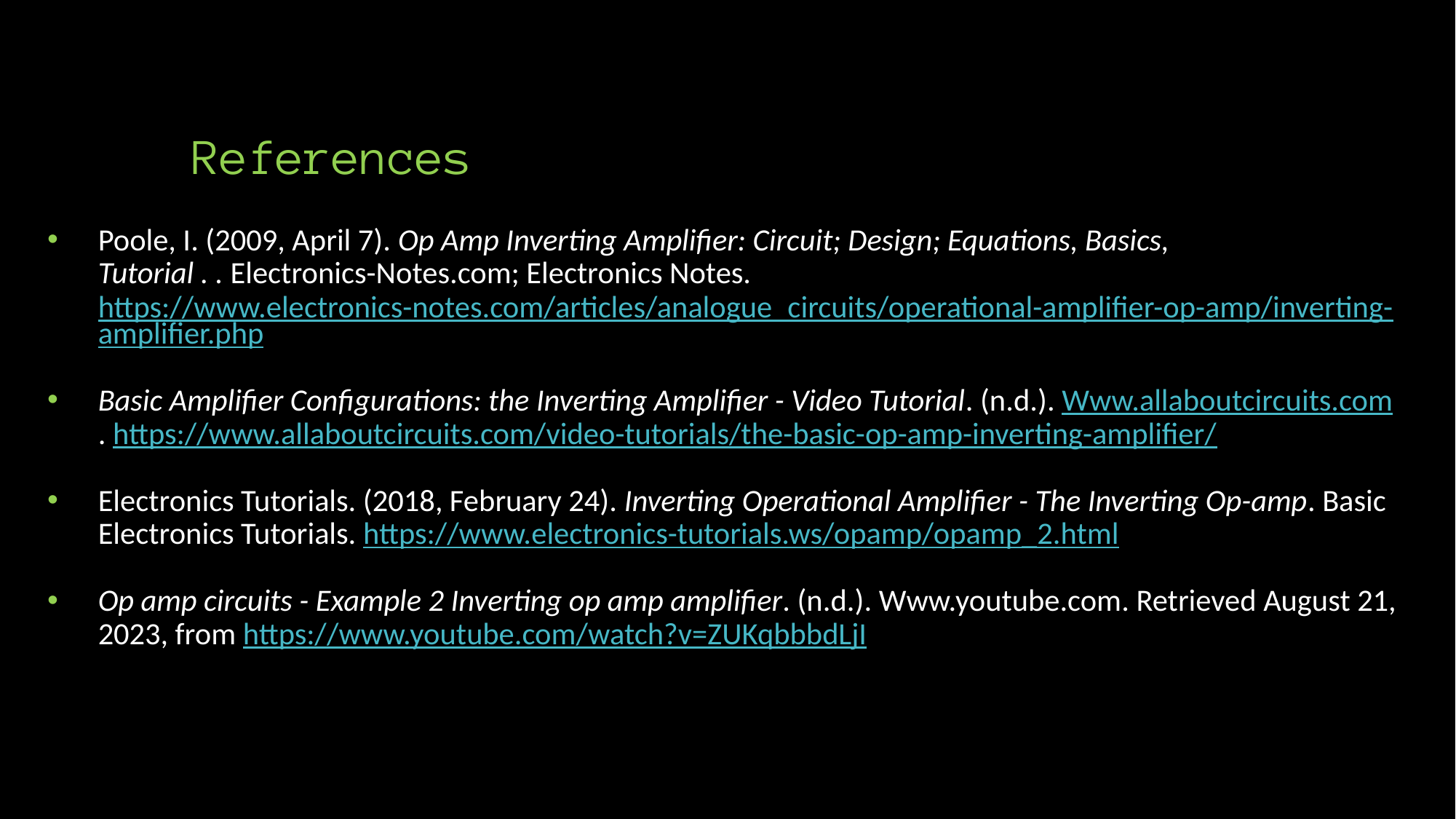

# References
Poole, I. (2009, April 7). Op Amp Inverting Amplifier: Circuit; Design; Equations, Basics, Tutorial . . Electronics-Notes.com; Electronics Notes. https://www.electronics-notes.com/articles/analogue_circuits/operational-amplifier-op-amp/inverting-amplifier.php
‌
Basic Amplifier Configurations: the Inverting Amplifier - Video Tutorial. (n.d.). Www.allaboutcircuits.com. https://www.allaboutcircuits.com/video-tutorials/the-basic-op-amp-inverting-amplifier/

Electronics Tutorials. (2018, February 24). Inverting Operational Amplifier - The Inverting Op-amp. Basic Electronics Tutorials. https://www.electronics-tutorials.ws/opamp/opamp_2.html

Op amp circuits - Example 2 Inverting op amp amplifier. (n.d.). Www.youtube.com. Retrieved August 21, 2023, from https://www.youtube.com/watch?v=ZUKqbbbdLjI
‌

‌

‌